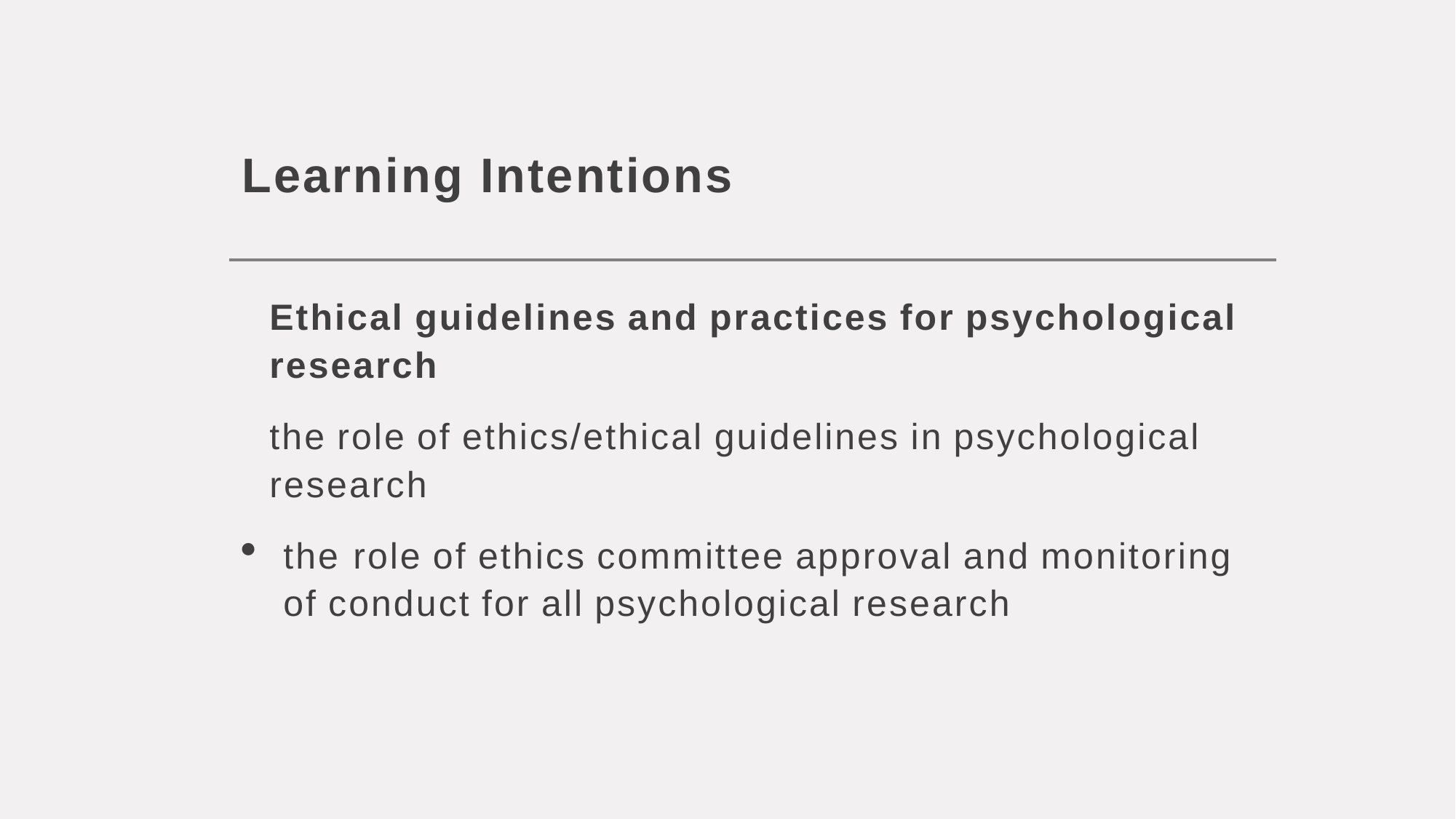

# Learning Intentions
Ethical guidelines and practices for psychological research
the role of ethics/ethical guidelines in psychological research
the role of ethics committee approval and monitoring of conduct for all psychological research